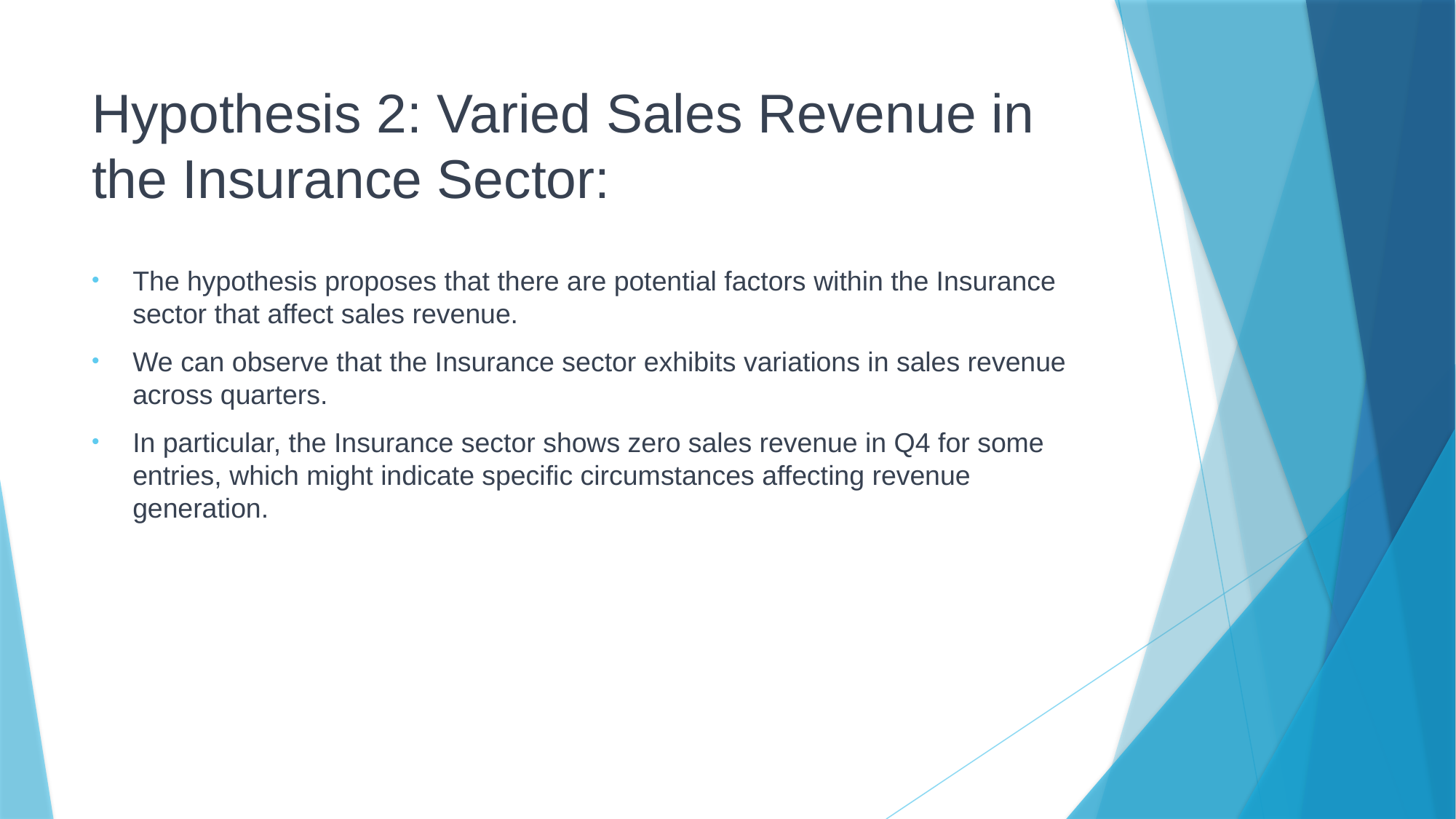

# Hypothesis 2: Varied Sales Revenue in the Insurance Sector:
The hypothesis proposes that there are potential factors within the Insurance sector that affect sales revenue.
We can observe that the Insurance sector exhibits variations in sales revenue across quarters.
In particular, the Insurance sector shows zero sales revenue in Q4 for some entries, which might indicate specific circumstances affecting revenue generation.